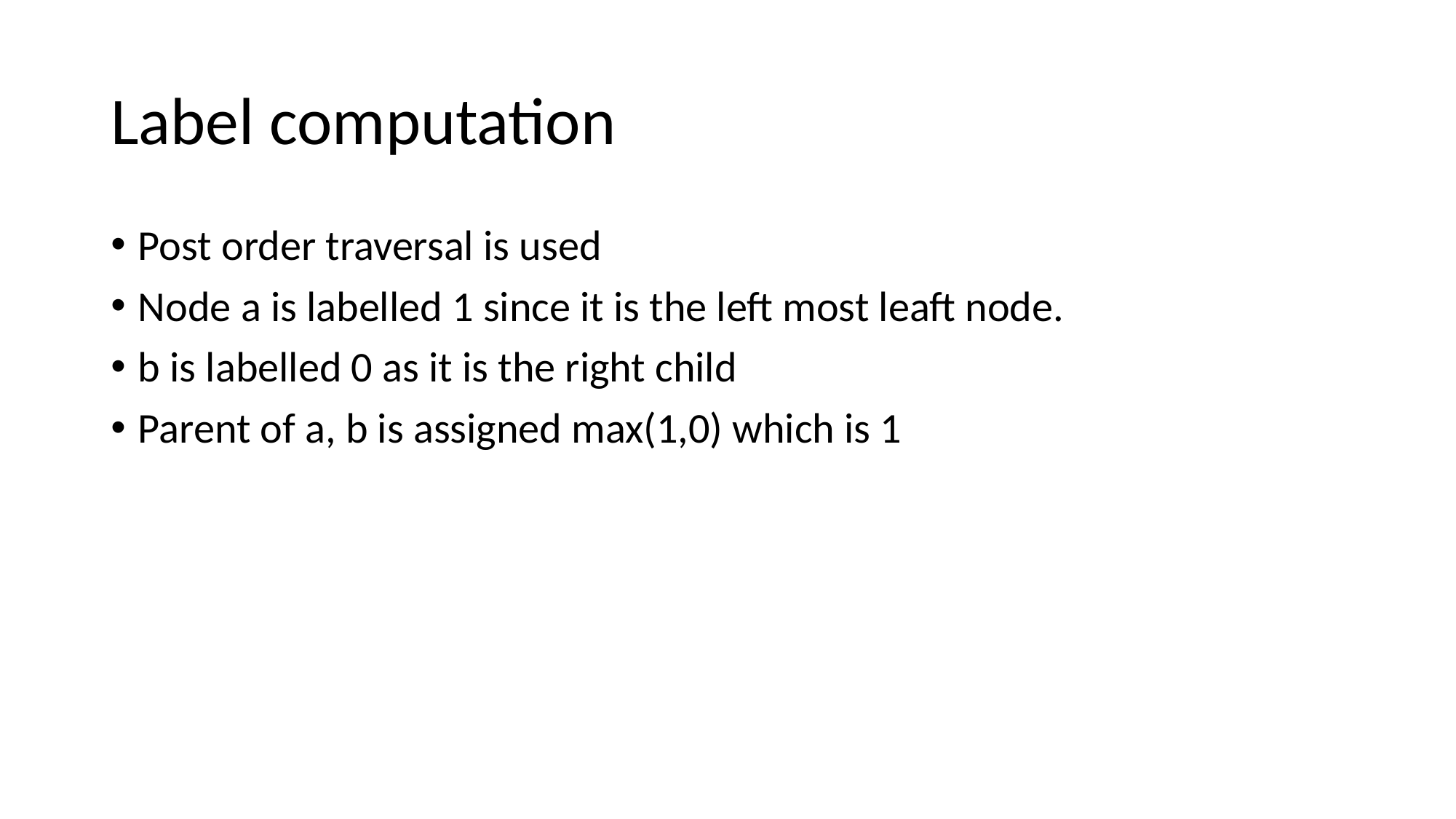

# Label computation
Post order traversal is used
Node a is labelled 1 since it is the left most leaft node.
b is labelled 0 as it is the right child
Parent of a, b is assigned max(1,0) which is 1